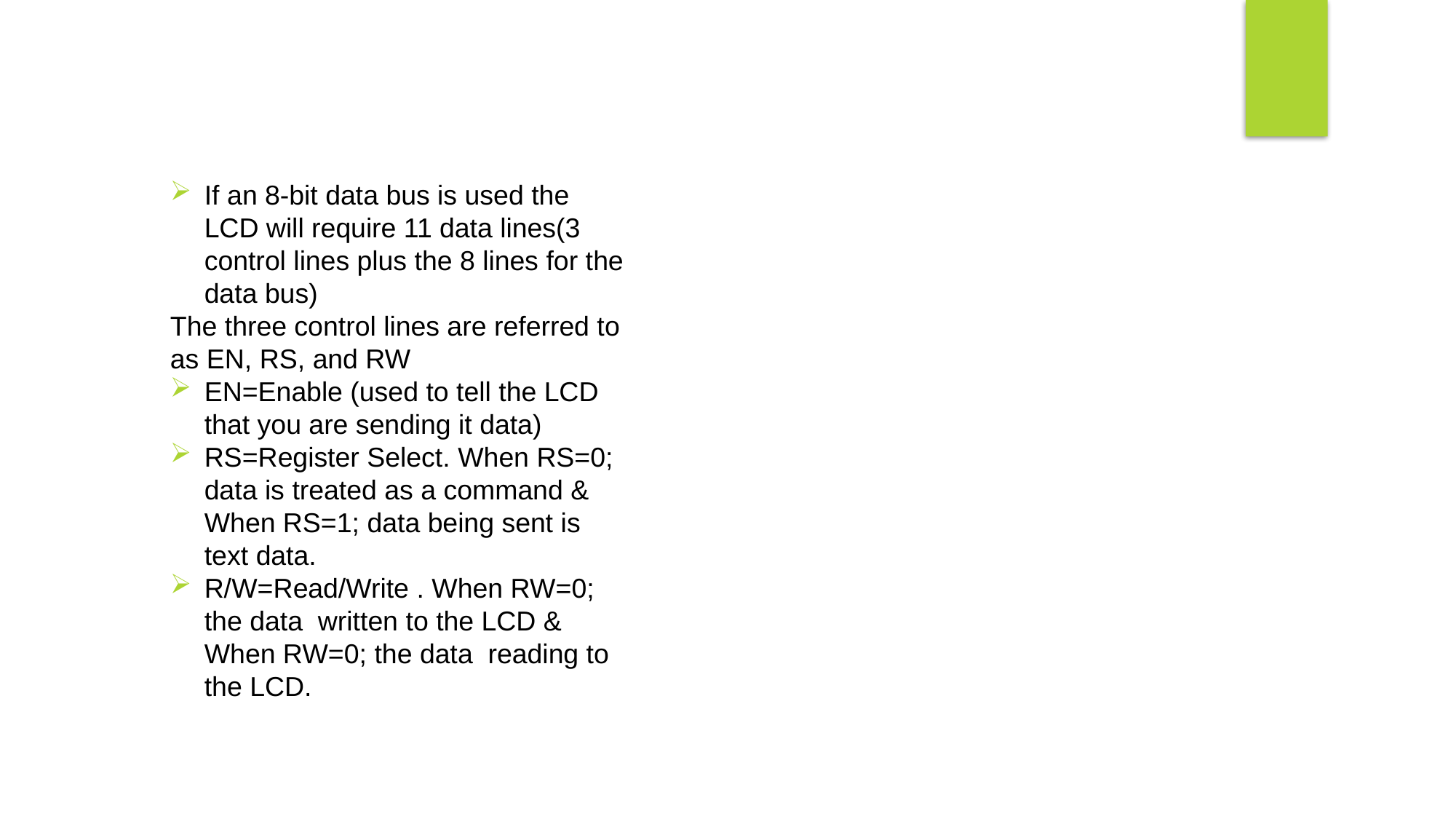

If an 8-bit data bus is used the LCD will require 11 data lines(3 control lines plus the 8 lines for the data bus)
The three control lines are referred to as EN, RS, and RW
EN=Enable (used to tell the LCD that you are sending it data)
RS=Register Select. When RS=0; data is treated as a command & When RS=1; data being sent is text data.
R/W=Read/Write . When RW=0; the data  written to the LCD & When RW=0; the data  reading to the LCD.